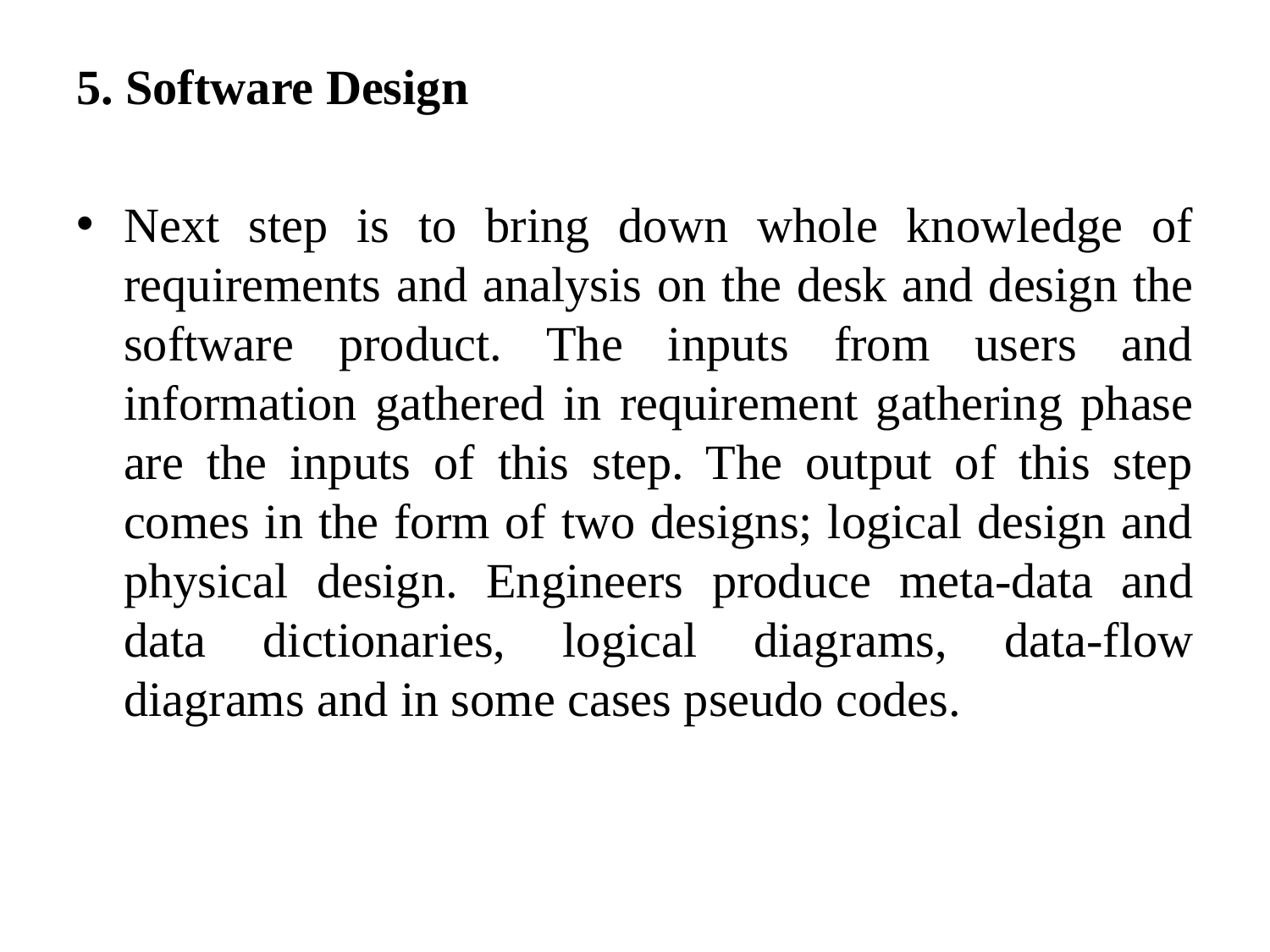

5. Software Design

Next step is to bring down whole knowledge of requirements and analysis on the desk and design the software product. The inputs from users and information gathered in requirement gathering phase are the inputs of this step. The output of this step comes in the form of two designs; logical design and physical design. Engineers produce meta-data and data dictionaries, logical diagrams, data-flow diagrams and in some cases pseudo codes.